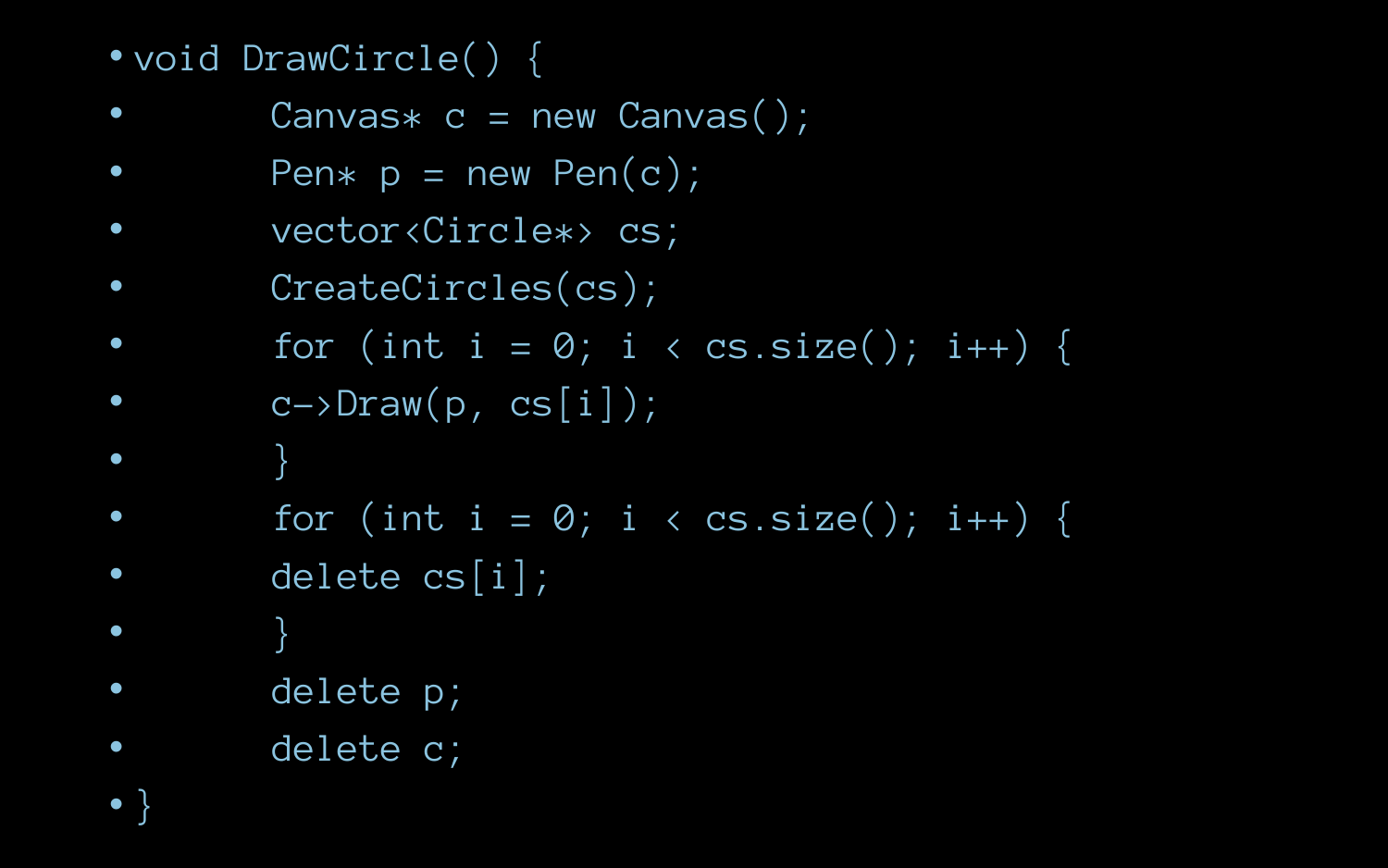

void DrawCircle() {
	Canvas* c = new Canvas();
	Pen* p = new Pen(c);
	vector<Circle*> cs;
	CreateCircles(cs);
	for (int i = 0; i < cs.size(); i++) {
		c->Draw(p, cs[i]);
	}
	for (int i = 0; i < cs.size(); i++) {
		delete cs[i];
	}
	delete p;
	delete c;
}